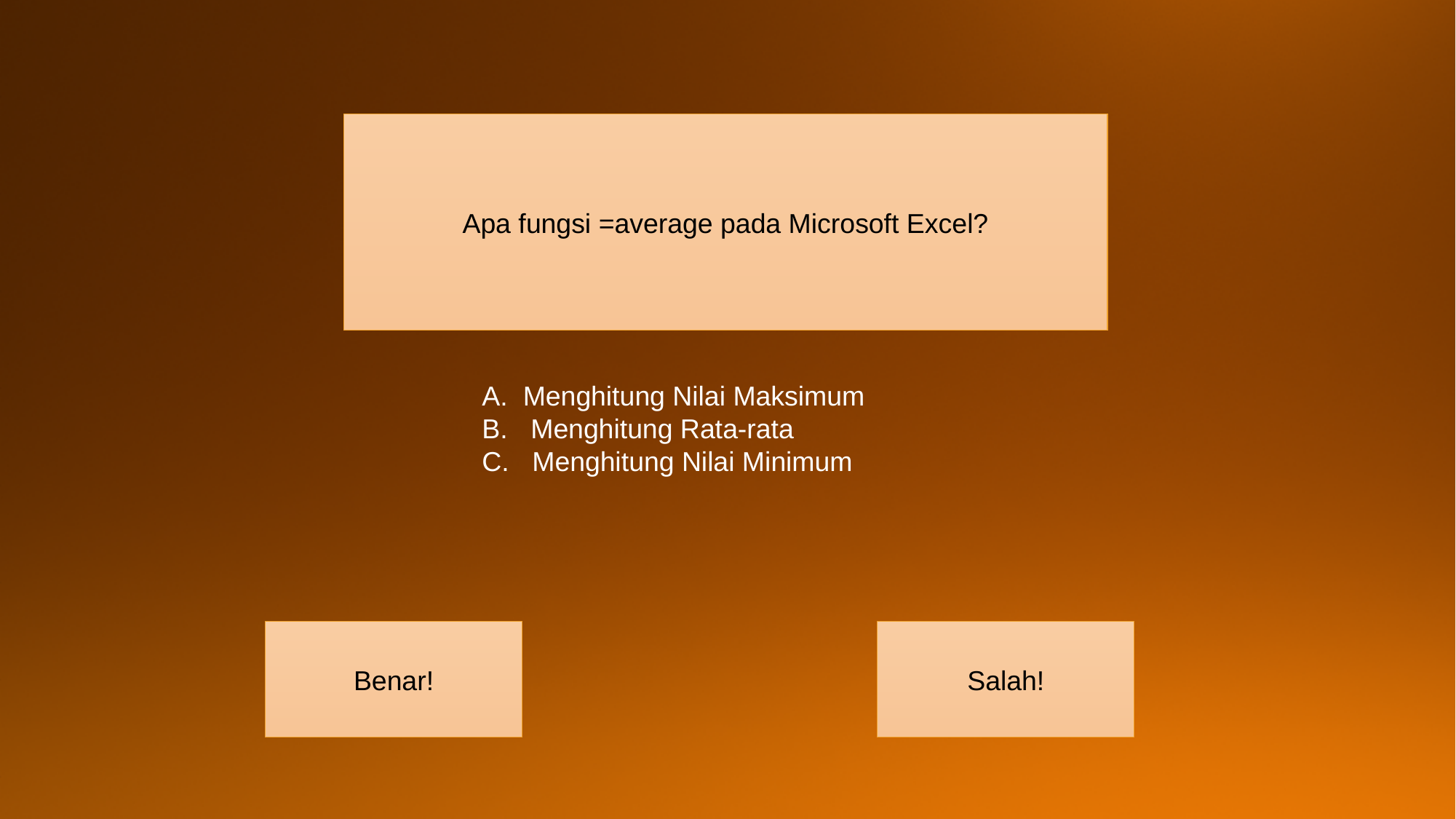

Apa fungsi =average pada Microsoft Excel?
Menghitung Nilai Maksimum
B.   Menghitung Rata-rata
C.   Menghitung Nilai Minimum
Salah!
Benar!
Salah!